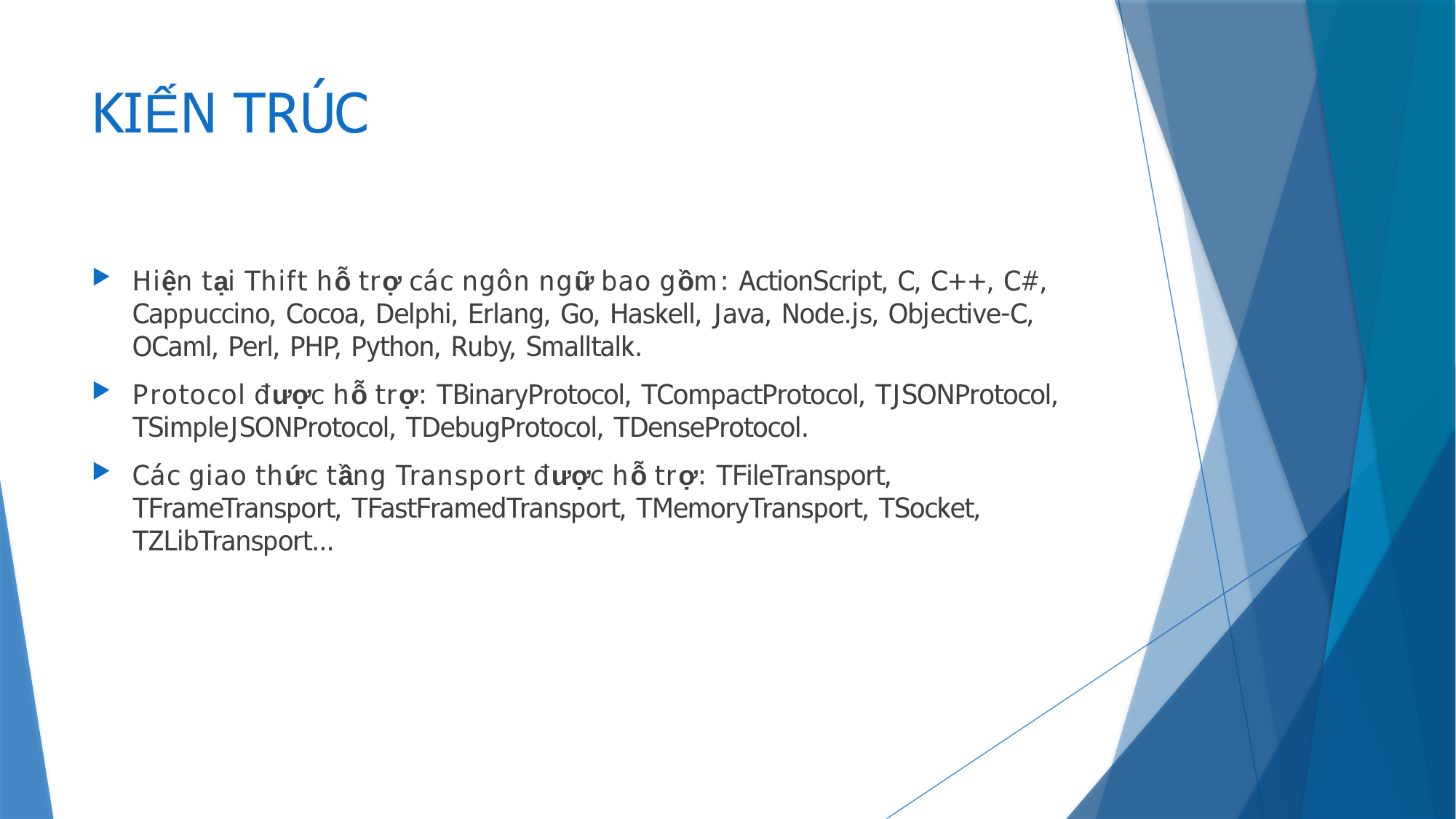

# KIẾN TRÚC
Hiện tại Thift hỗ trợ các ngôn ngữ bao gồm: ActionScript, C, C++, C#, Cappuccino, Cocoa, Delphi, Erlang, Go, Haskell, Java, Node.js, Objective-C, OCaml, Perl, PHP, Python, Ruby, Smalltalk.
Protocol được hỗ trợ: TBinaryProtocol, TCompactProtocol, TJSONProtocol, TSimpleJSONProtocol, TDebugProtocol, TDenseProtocol.
Các giao thức tầng Transport được hỗ trợ: TFileTransport, TFrameTransport, TFastFramedTransport, TMemoryTransport, TSocket, TZLibTransport…